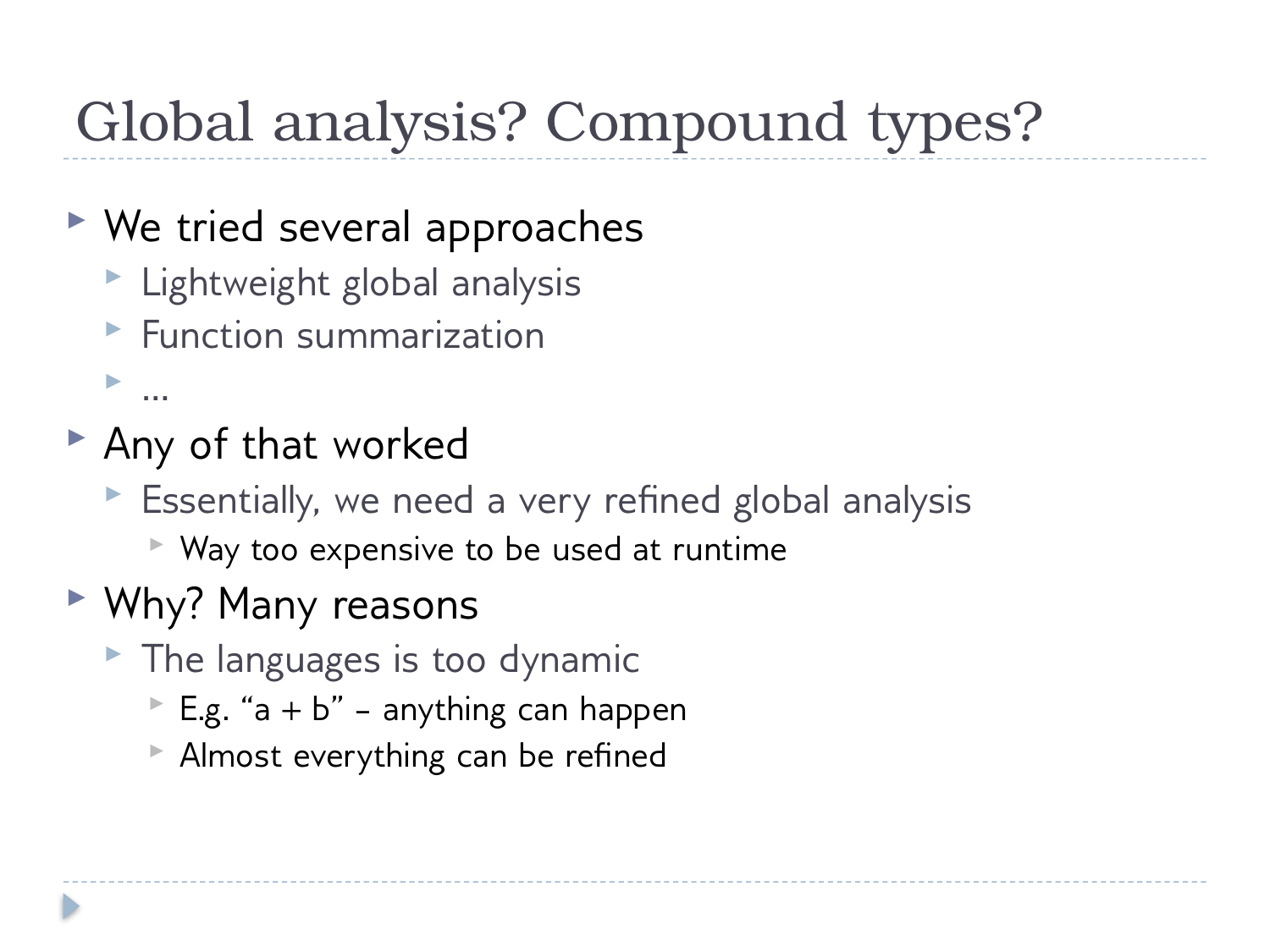

# Global analysis? Compound types?
We tried several approaches
Lightweight global analysis
Function summarization
…
Any of that worked
Essentially, we need a very refined global analysis
Way too expensive to be used at runtime
Why? Many reasons
The languages is too dynamic
E.g. “a + b” – anything can happen
Almost everything can be refined